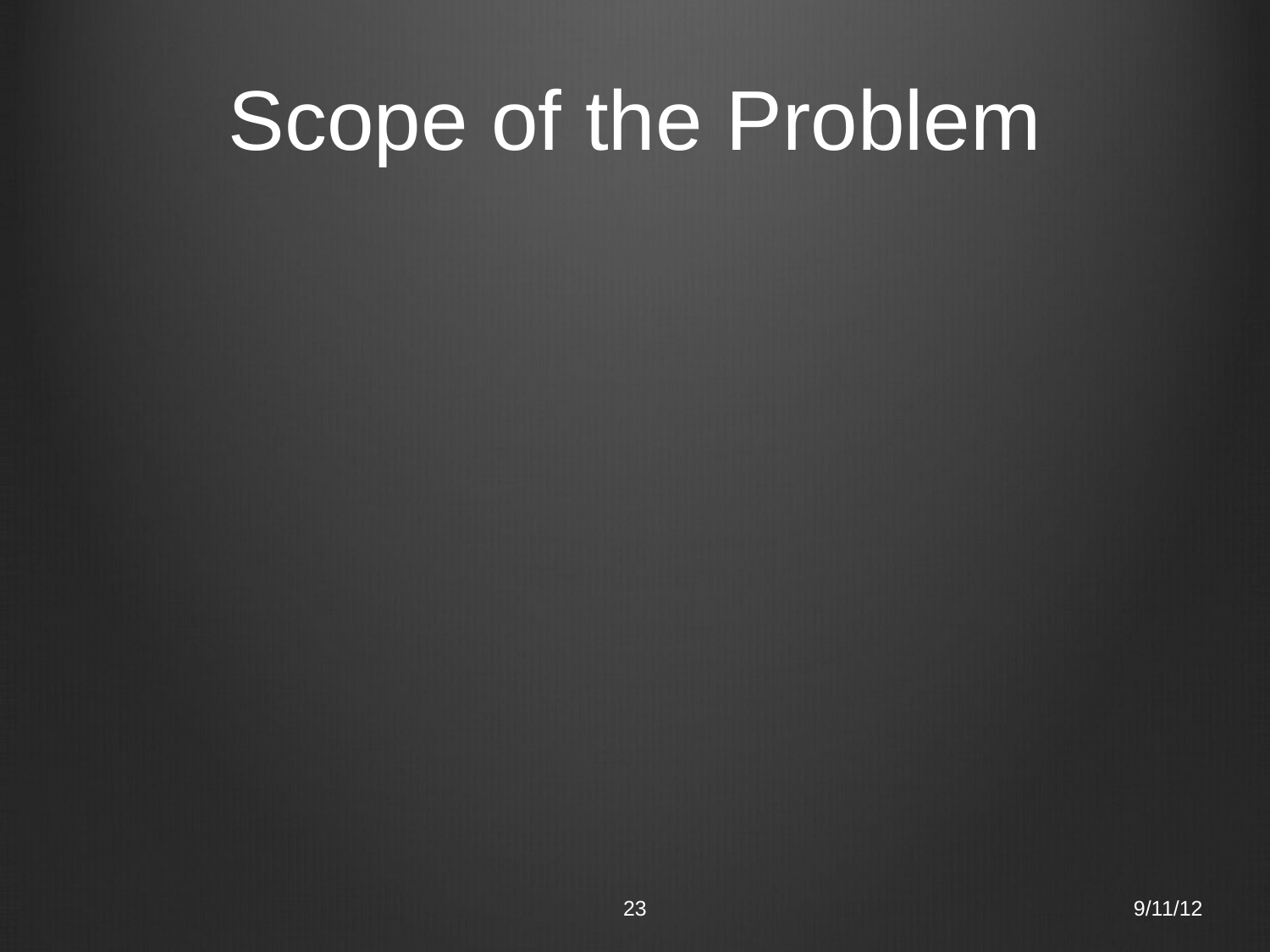

# Scope of the Problem

23
9/11/12